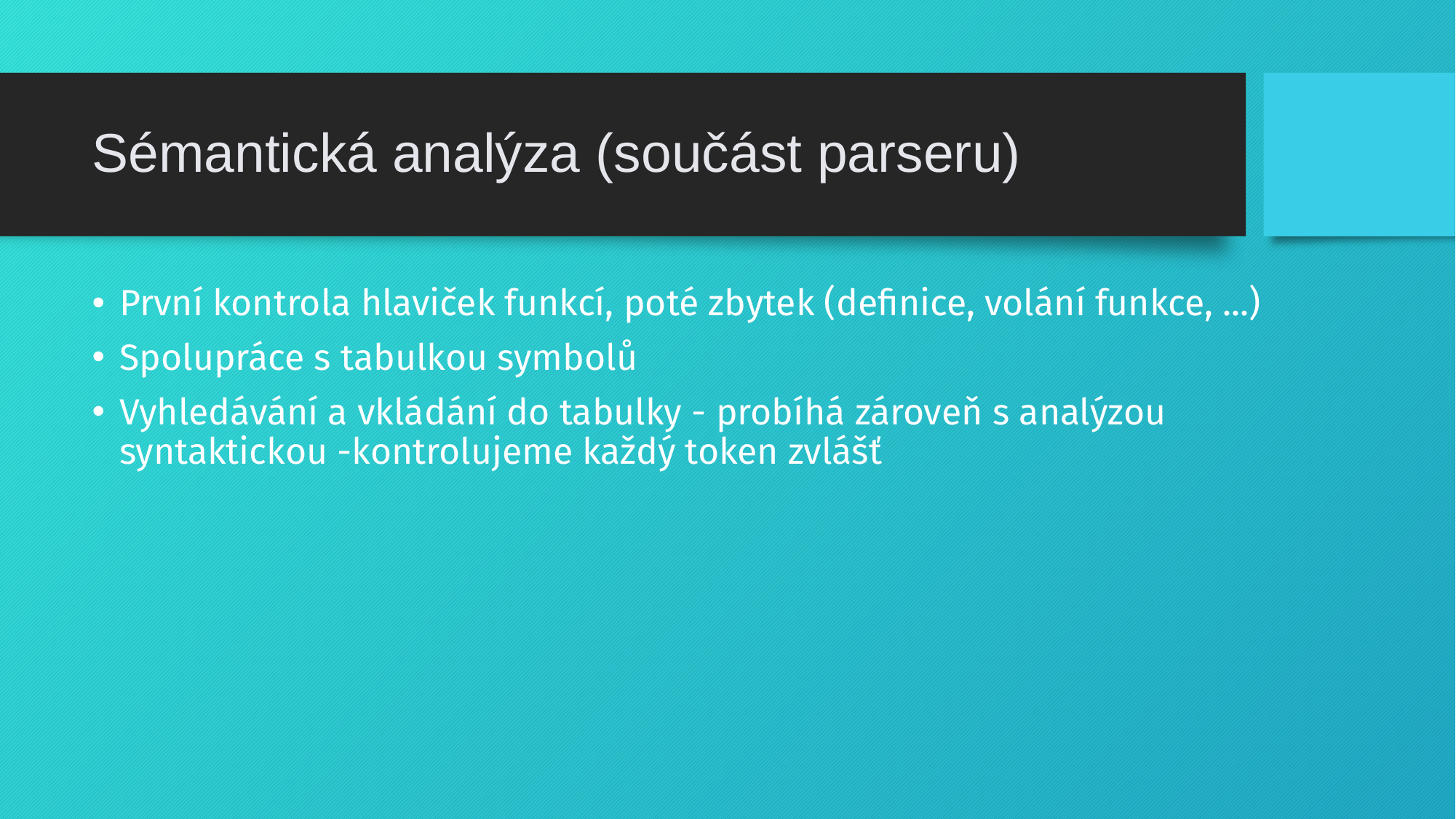

# Sémantická analýza (součást parseru)
První kontrola hlaviček funkcí, poté zbytek (definice, volání funkce, ...)
Spolupráce s tabulkou symbolů
Vyhledávání a vkládání do tabulky - probíhá zároveň s analýzou syntaktickou -kontrolujeme každý token zvlášť